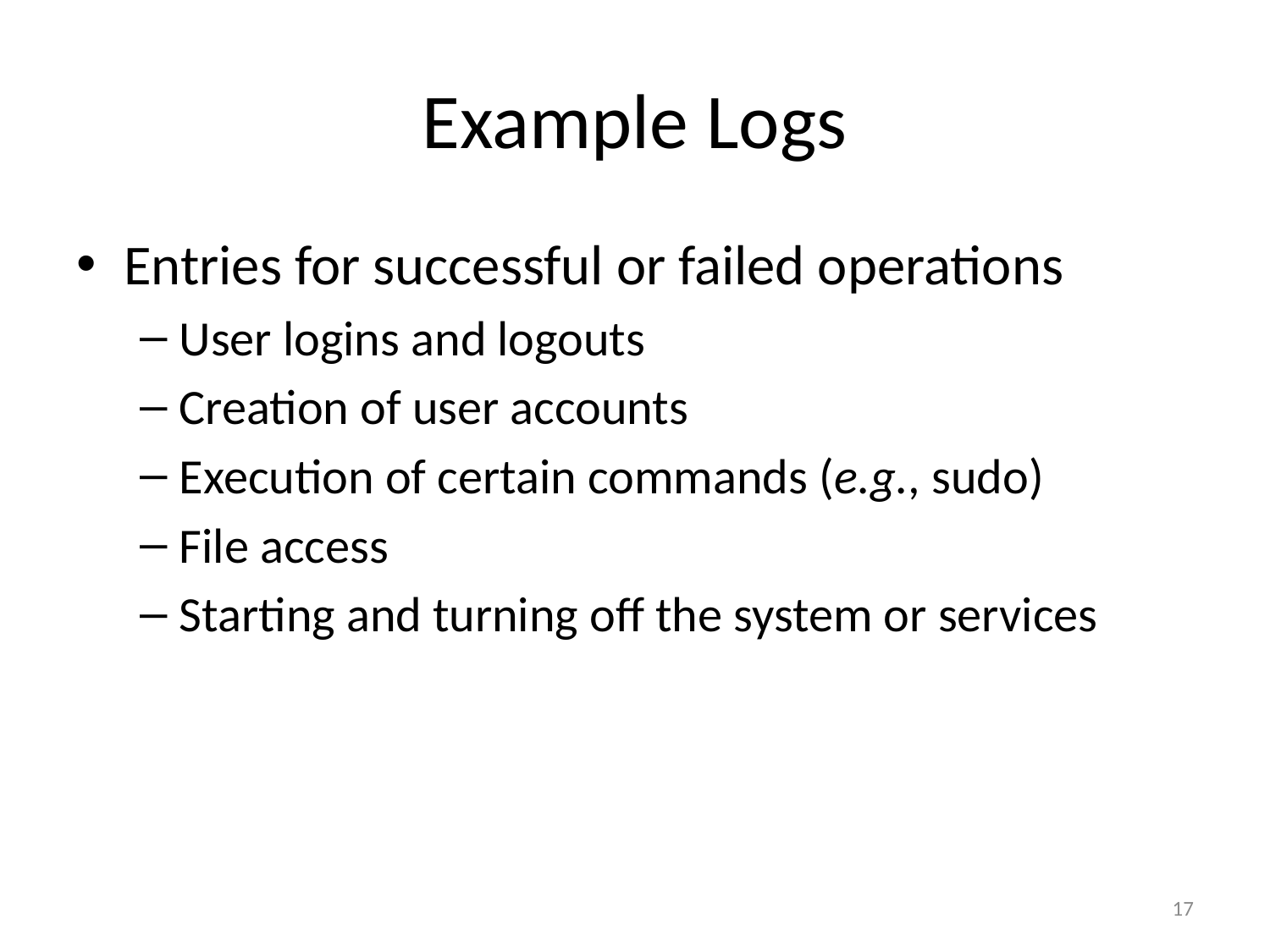

# Example Logs
Entries for successful or failed operations
User logins and logouts
Creation of user accounts
Execution of certain commands (e.g., sudo)
File access
Starting and turning off the system or services
17